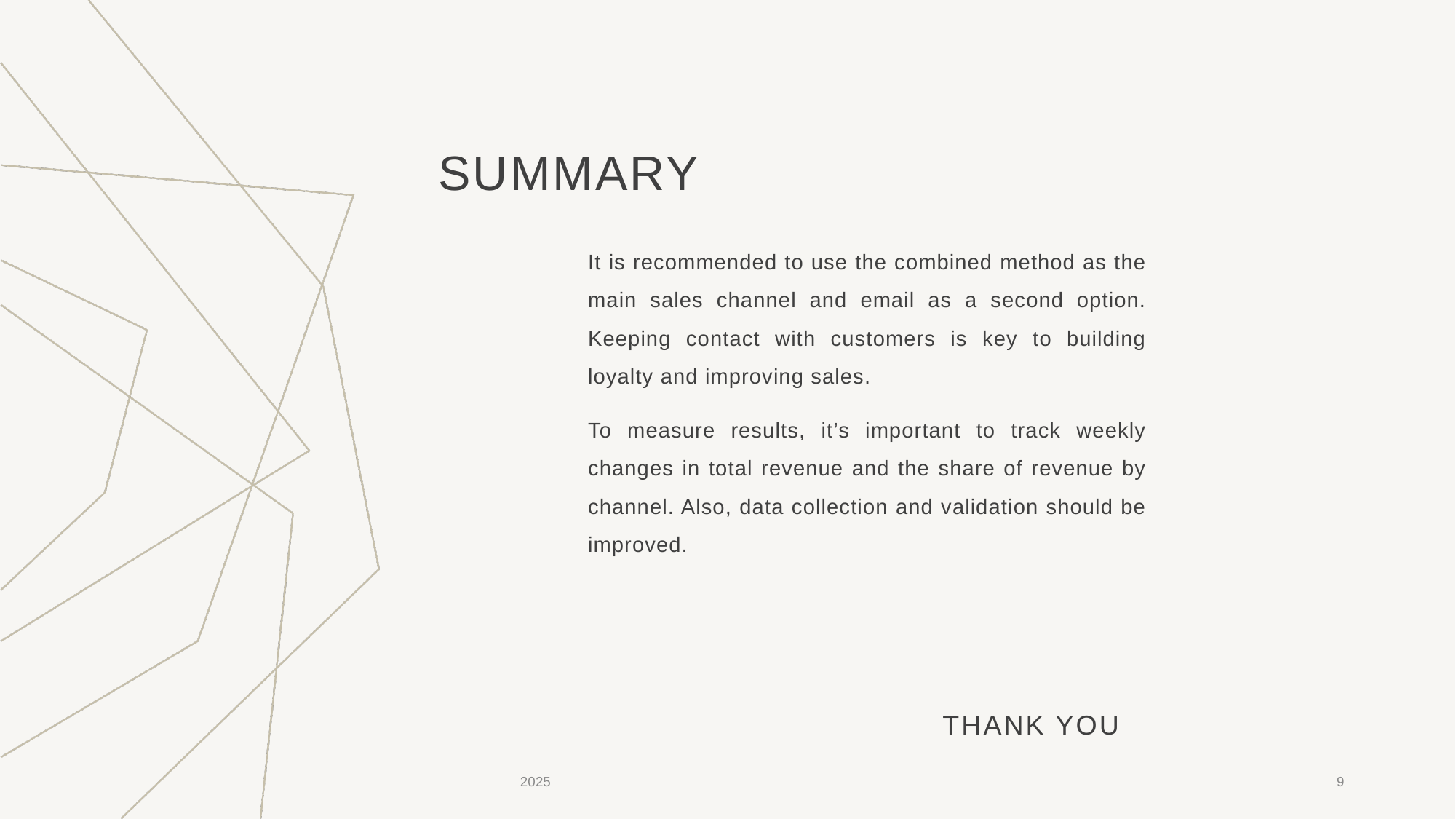

SUMMARY
It is recommended to use the combined method as the main sales channel and email as a second option. Keeping contact with customers is key to building loyalty and improving sales.
To measure results, it’s important to track weekly changes in total revenue and the share of revenue by channel. Also, data collection and validation should be improved.
THANK YOU
2025
9